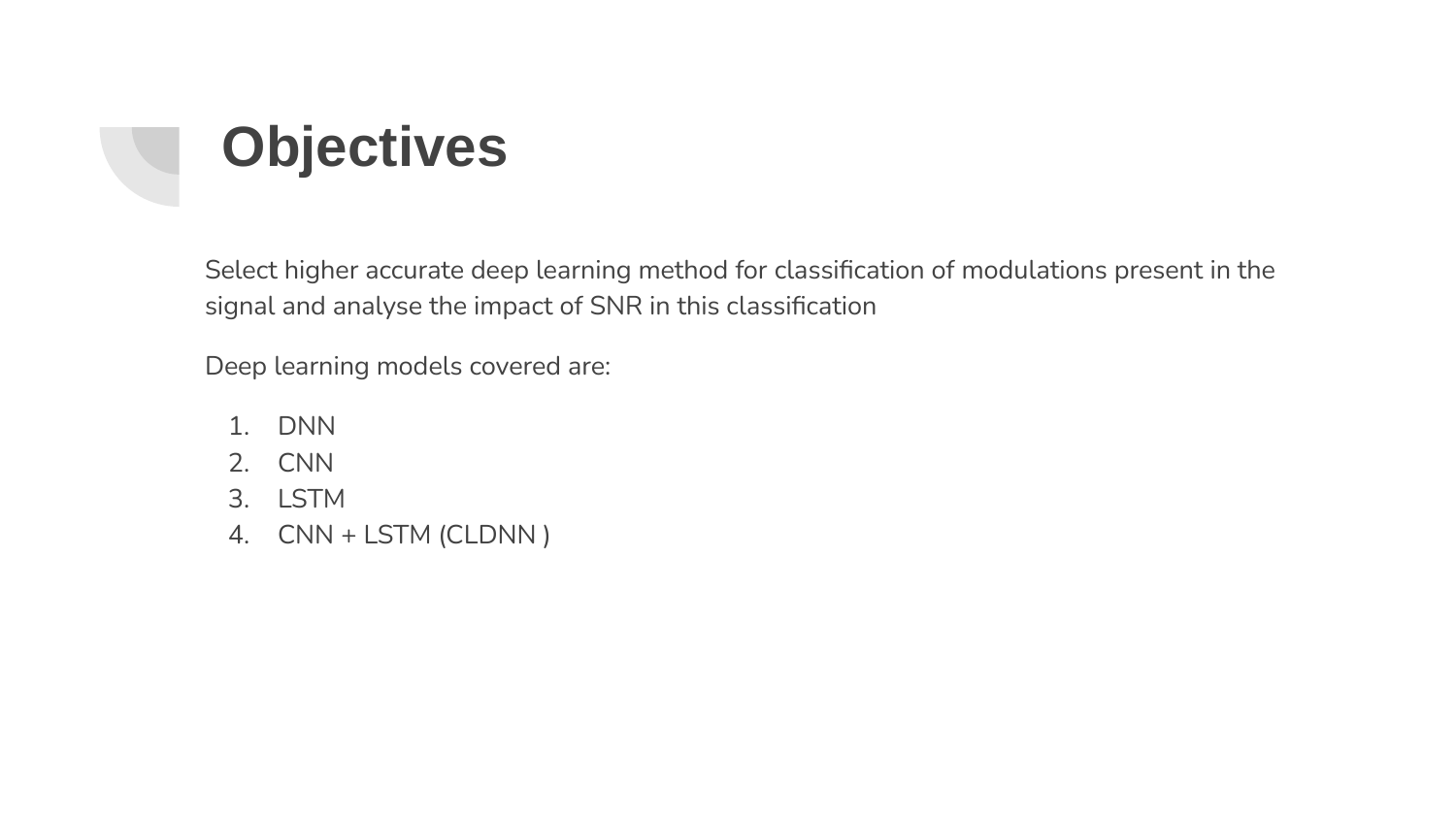

# Objectives
Select higher accurate deep learning method for classification of modulations present in the signal and analyse the impact of SNR in this classification
Deep learning models covered are:
DNN
CNN
LSTM
CNN + LSTM (CLDNN )